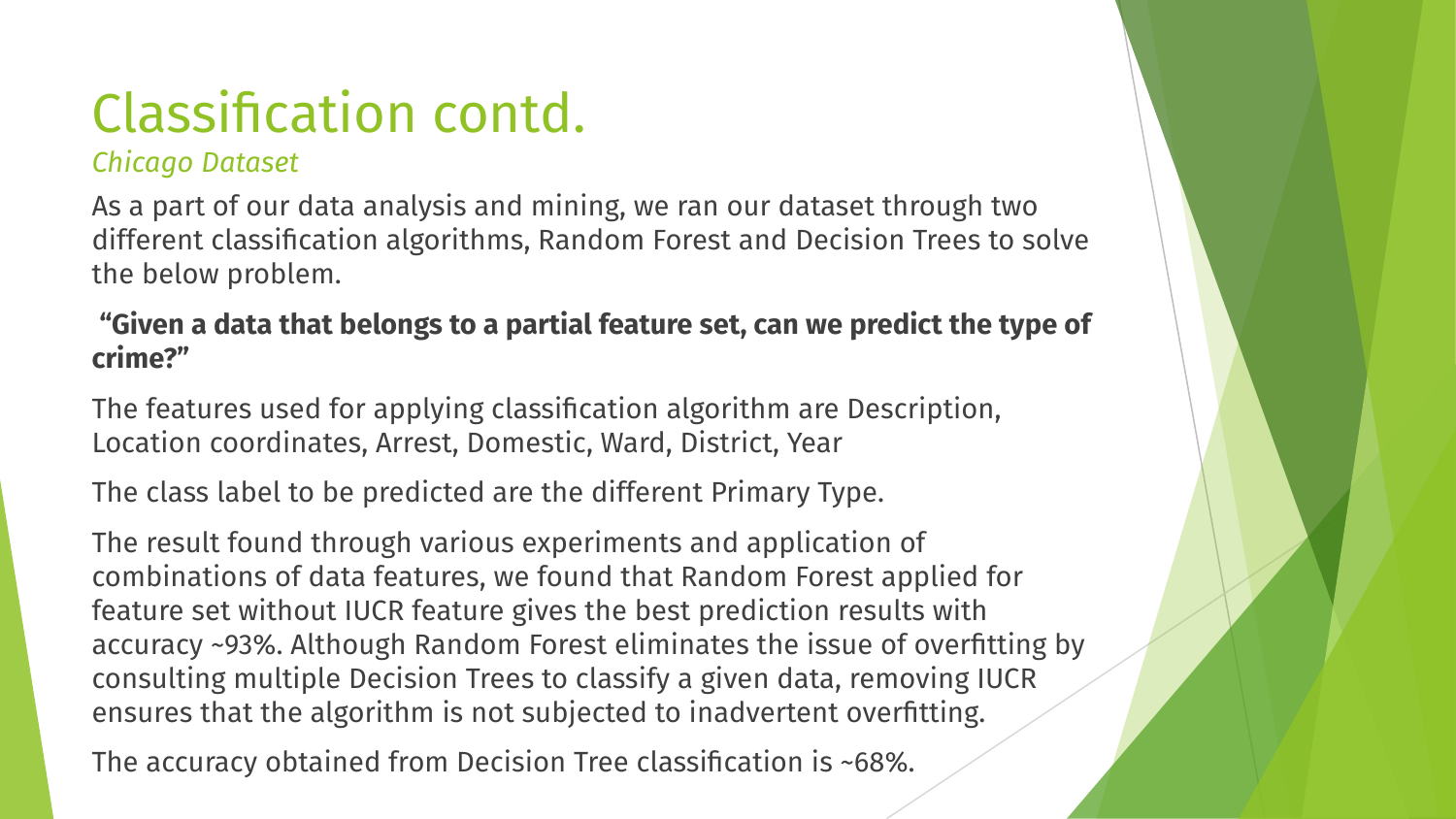

# Classification contd.
Chicago Dataset
As a part of our data analysis and mining, we ran our dataset through two different classification algorithms, Random Forest and Decision Trees to solve the below problem.
 “Given a data that belongs to a partial feature set, can we predict the type of crime?”
The features used for applying classification algorithm are Description, Location coordinates, Arrest, Domestic, Ward, District, Year
The class label to be predicted are the different Primary Type.
The result found through various experiments and application of combinations of data features, we found that Random Forest applied for feature set without IUCR feature gives the best prediction results with accuracy ~93%. Although Random Forest eliminates the issue of overfitting by consulting multiple Decision Trees to classify a given data, removing IUCR ensures that the algorithm is not subjected to inadvertent overfitting.
The accuracy obtained from Decision Tree classification is ~68%.